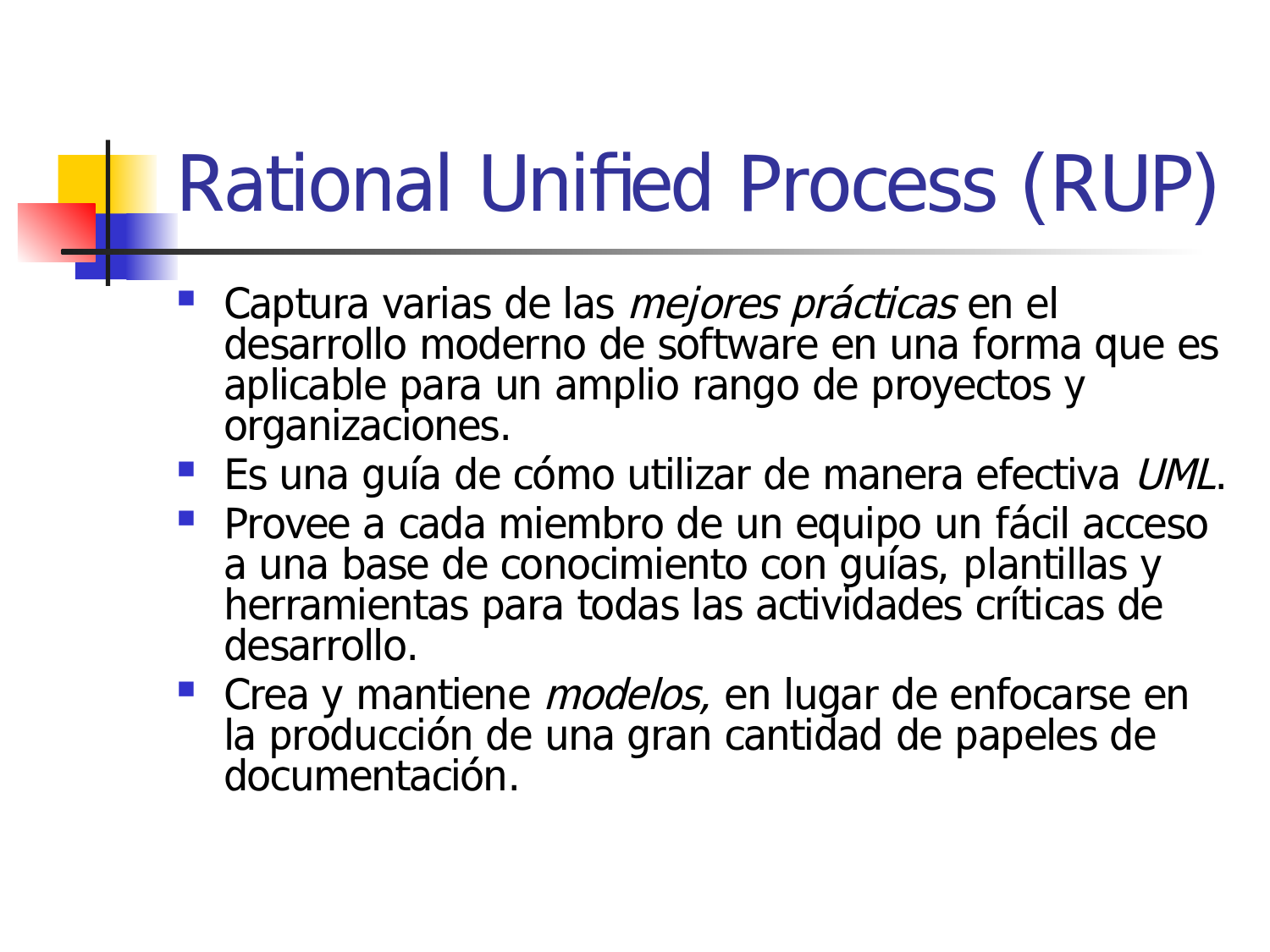

# Rational Unified Process (RUP)
Captura varias de las mejores prácticas en el desarrollo moderno de software en una forma que es aplicable para un amplio rango de proyectos y organizaciones.
Es una guía de cómo utilizar de manera efectiva UML.
Provee a cada miembro de un equipo un fácil acceso a una base de conocimiento con guías, plantillas y herramientas para todas las actividades críticas de desarrollo.
Crea y mantiene modelos, en lugar de enfocarse en la producción de una gran cantidad de papeles de documentación.